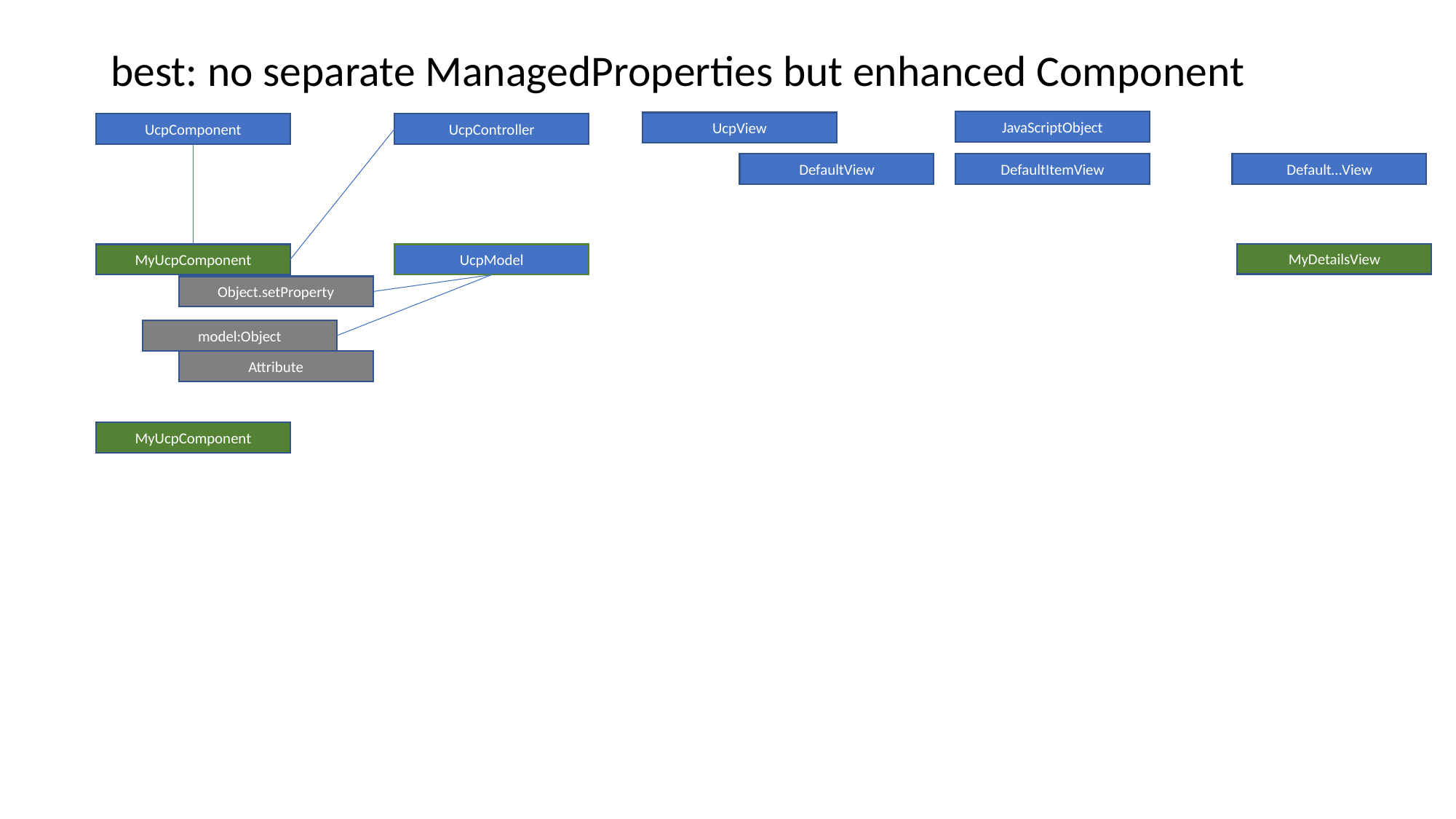

best: no separate ManagedProperties but enhanced Component
JavaScriptObject
UcpView
UcpComponent
UcpController
DefaultView
DefaultItemView
Default…View
MyDetailsView
MyUcpComponent
UcpModel
Object.setProperty
model:Object
Attribute
MyUcpComponent